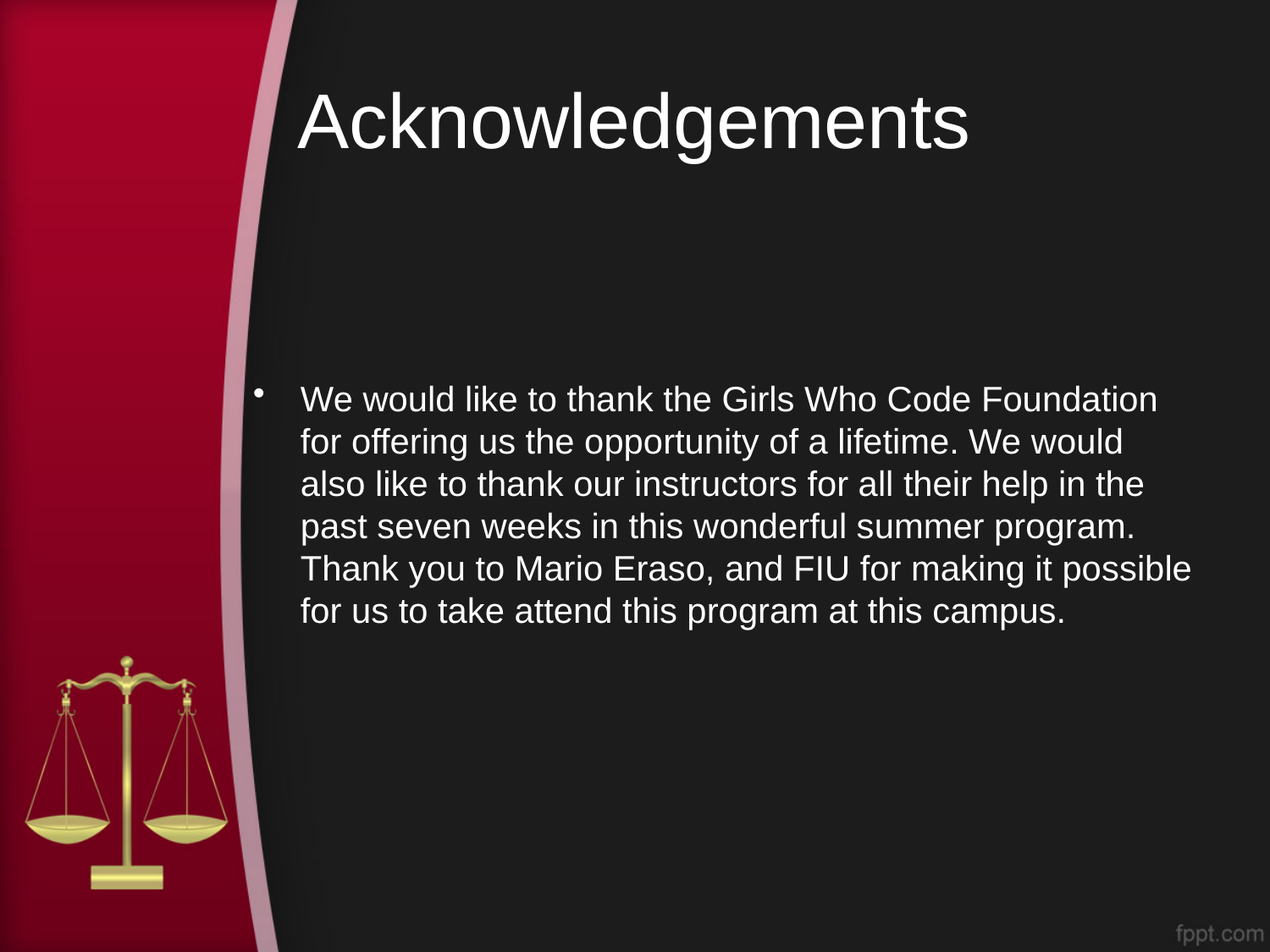

# Acknowledgements

We would like to thank the Girls Who Code Foundation for offering us the opportunity of a lifetime. We would also like to thank our instructors for all their help in the past seven weeks in this wonderful summer program. Thank you to Mario Eraso, and FIU for making it possible for us to take attend this program at this campus.